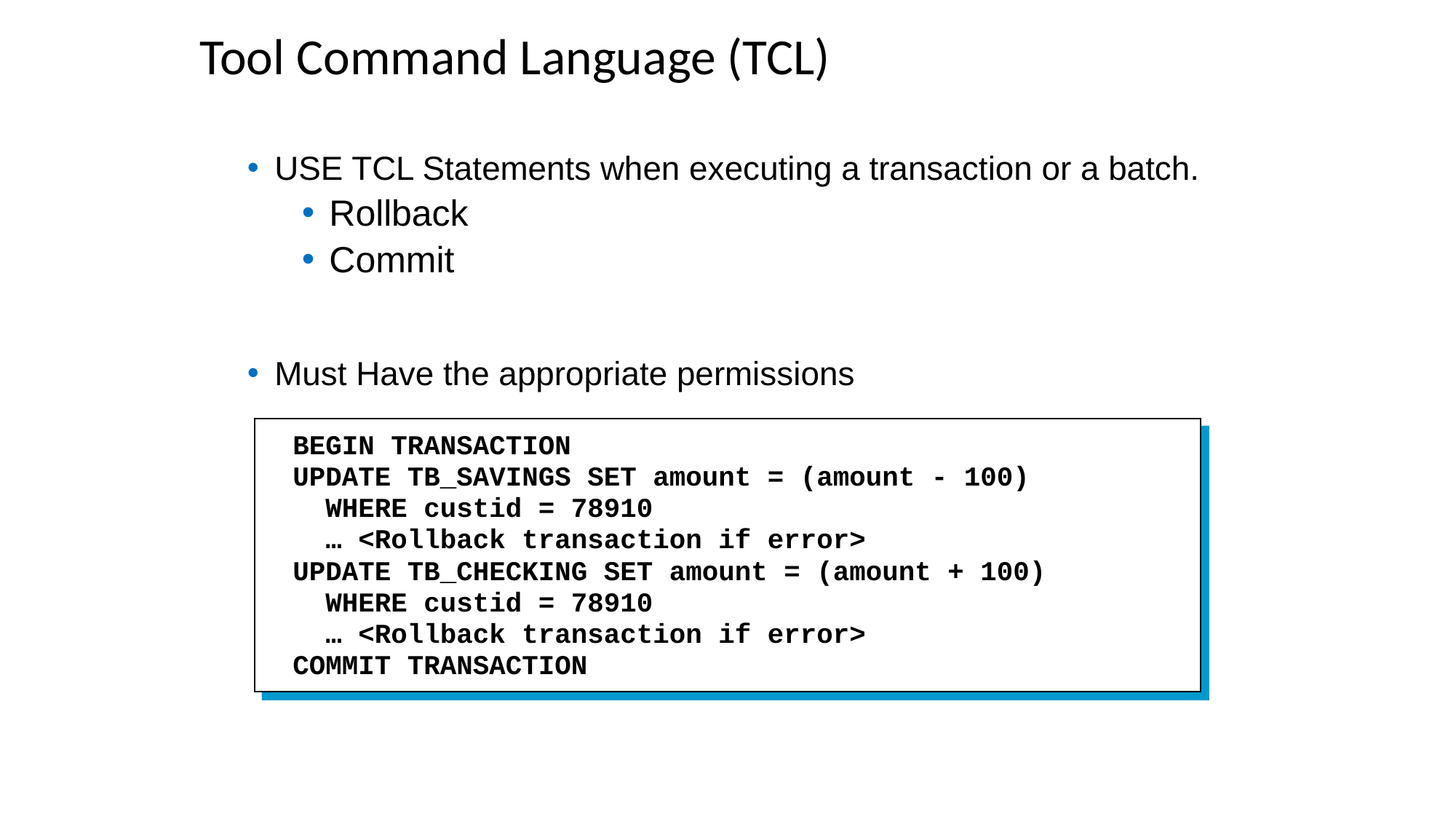

Tool Command Language (TCL)
USE TCL Statements when executing a transaction or a batch.
Rollback
Commit

Must Have the appropriate permissions

BEGIN TRANSACTION
UPDATE TB_SAVINGS SET amount = (amount - 100)
  WHERE custid = 78910
  … <Rollback transaction if error>
UPDATE TB_CHECKING SET amount = (amount + 100)
  WHERE custid = 78910
  … <Rollback transaction if error>
COMMIT TRANSACTION